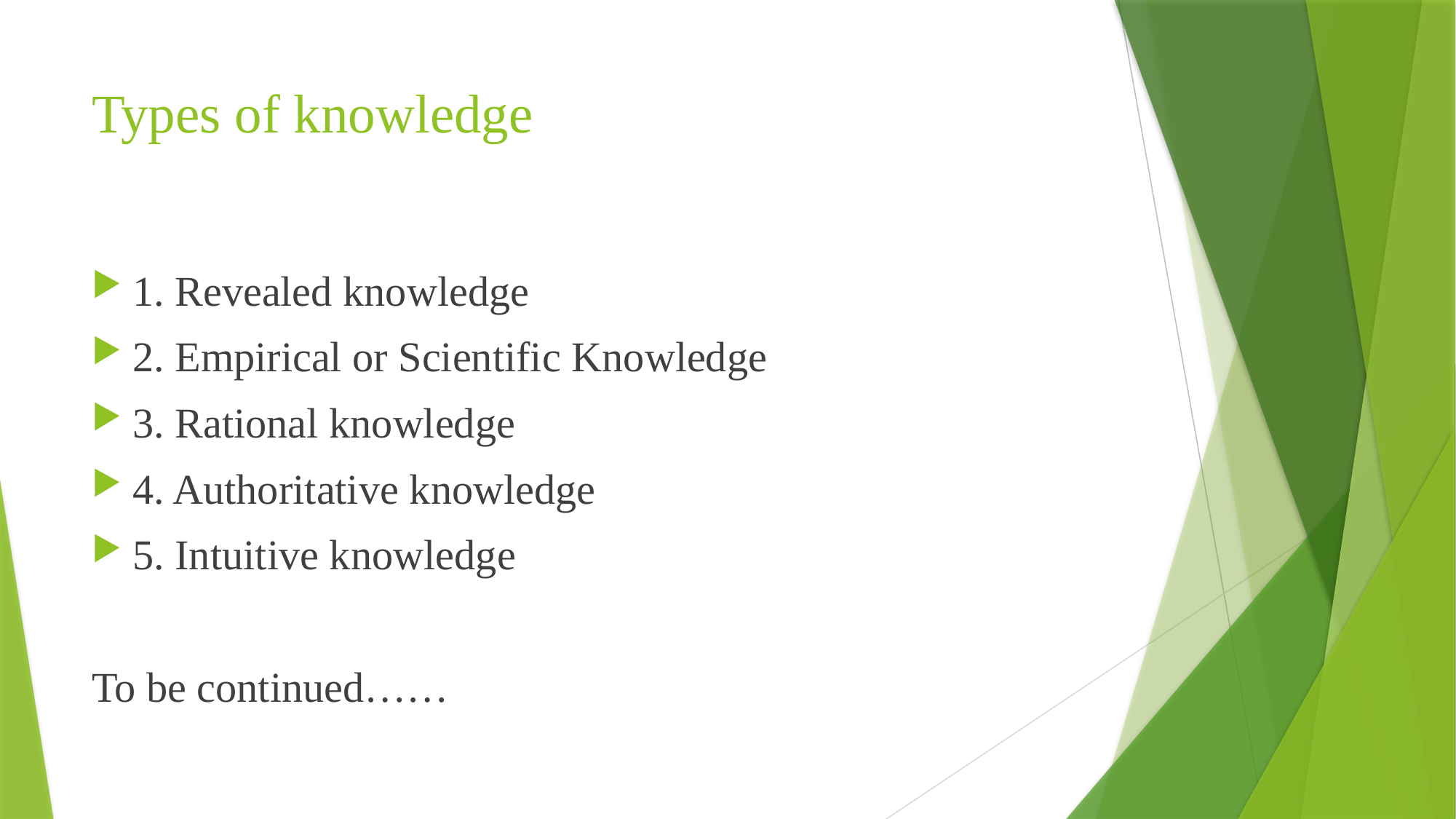

# Types of knowledge
1. Revealed knowledge
2. Empirical or Scientific Knowledge
3. Rational knowledge
4. Authoritative knowledge
5. Intuitive knowledge

To be continued……